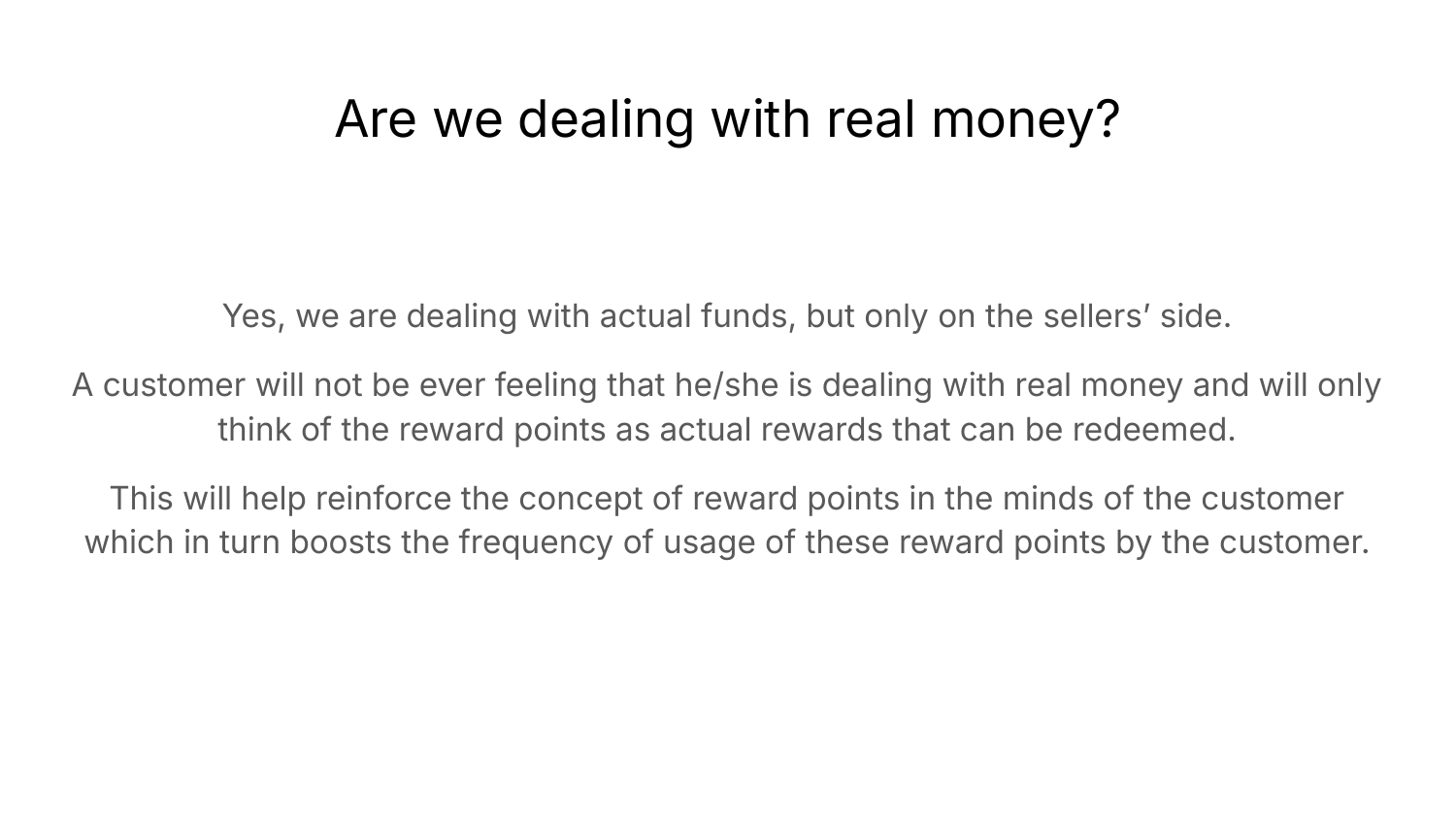

# Are we dealing with real money?
Yes, we are dealing with actual funds, but only on the sellers’ side.
A customer will not be ever feeling that he/she is dealing with real money and will only think of the reward points as actual rewards that can be redeemed.
This will help reinforce the concept of reward points in the minds of the customer which in turn boosts the frequency of usage of these reward points by the customer.